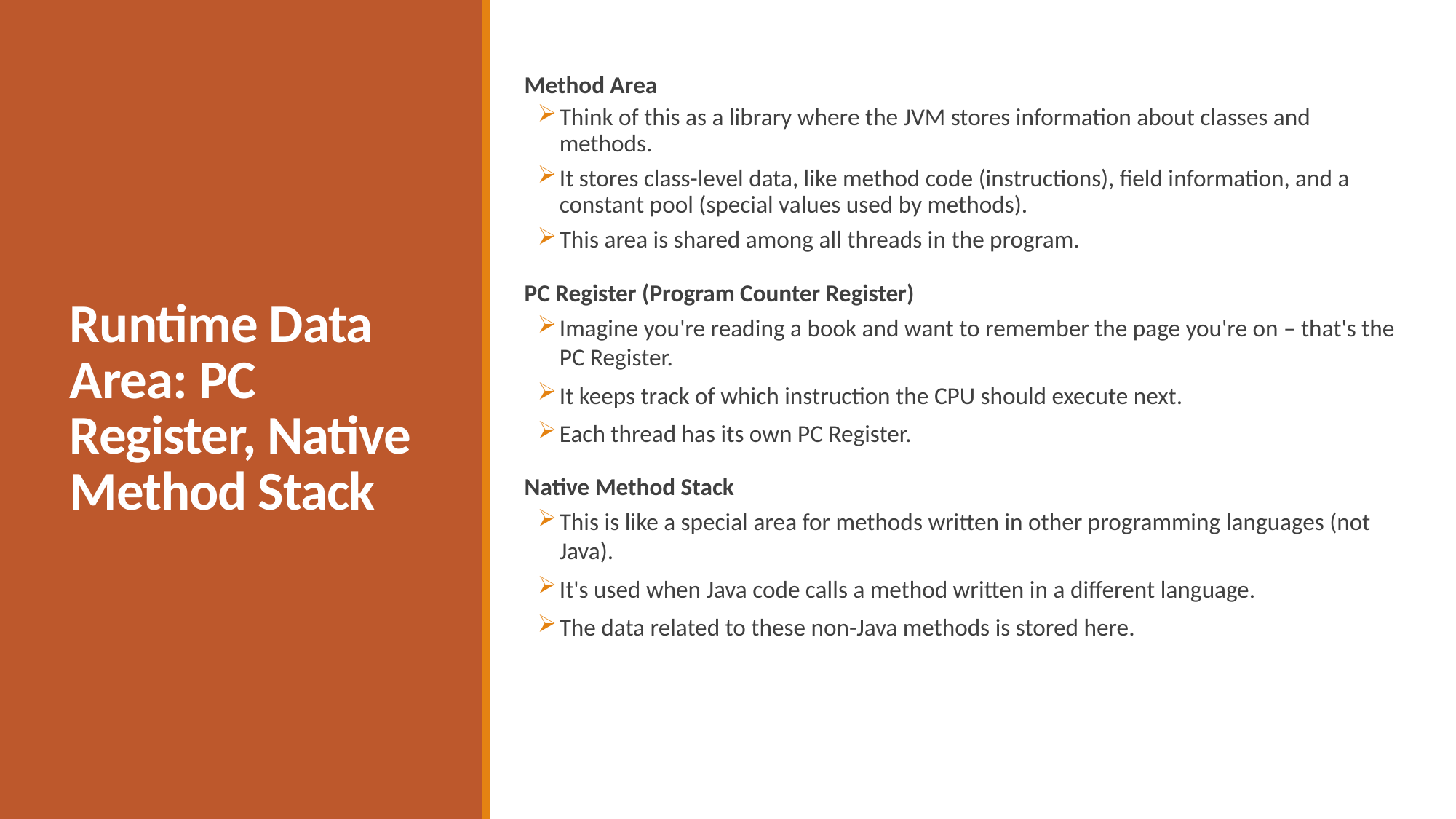

Method Area
Think of this as a library where the JVM stores information about classes and methods.
It stores class-level data, like method code (instructions), field information, and a constant pool (special values used by methods).
This area is shared among all threads in the program.
PC Register (Program Counter Register)
Imagine you're reading a book and want to remember the page you're on – that's the PC Register.
It keeps track of which instruction the CPU should execute next.
Each thread has its own PC Register.
Native Method Stack
This is like a special area for methods written in other programming languages (not Java).
It's used when Java code calls a method written in a different language.
The data related to these non-Java methods is stored here.
# Runtime Data Area: PC Register, Native Method Stack